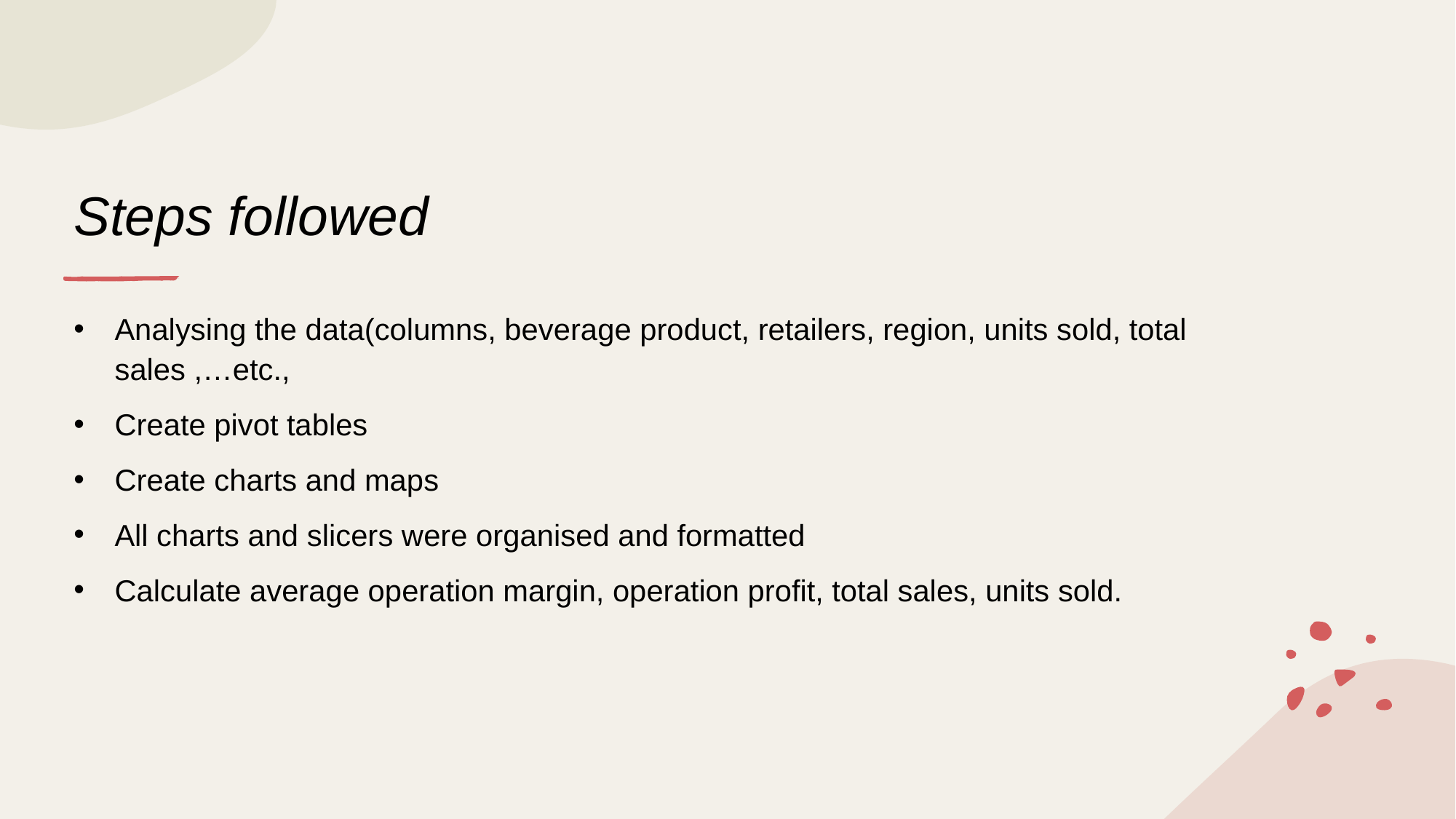

# Steps followed
Analysing the data(columns, beverage product, retailers, region, units sold, total sales ,…etc.,
Create pivot tables
Create charts and maps
All charts and slicers were organised and formatted
Calculate average operation margin, operation profit, total sales, units sold.